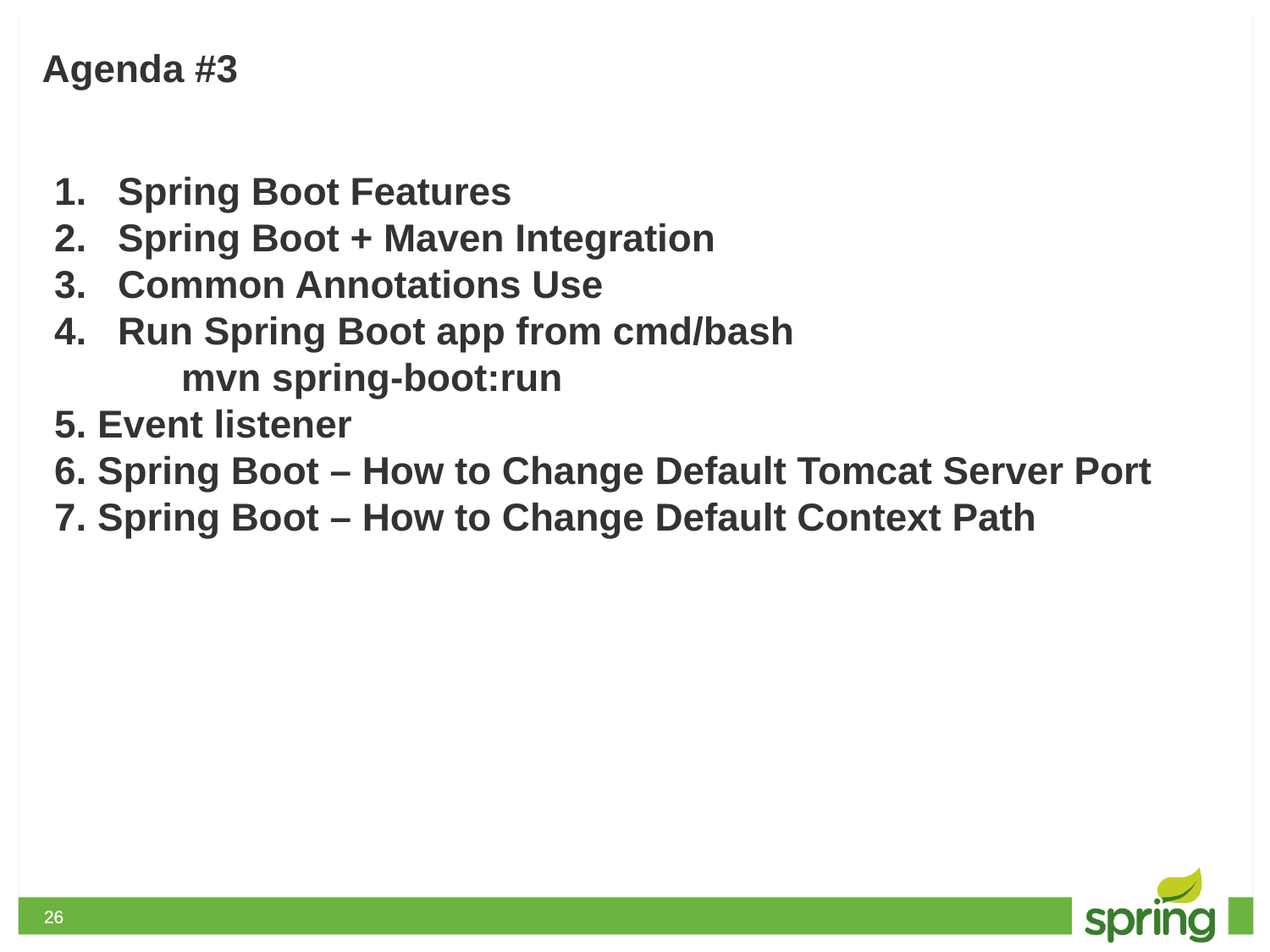

# Agenda #3
Spring Boot Features
Spring Boot + Maven Integration
Common Annotations Use
Run Spring Boot app from cmd/bash
	mvn spring-boot:run
5. Event listener
6. Spring Boot – How to Change Default Tomcat Server Port
7. Spring Boot – How to Change Default Context Path